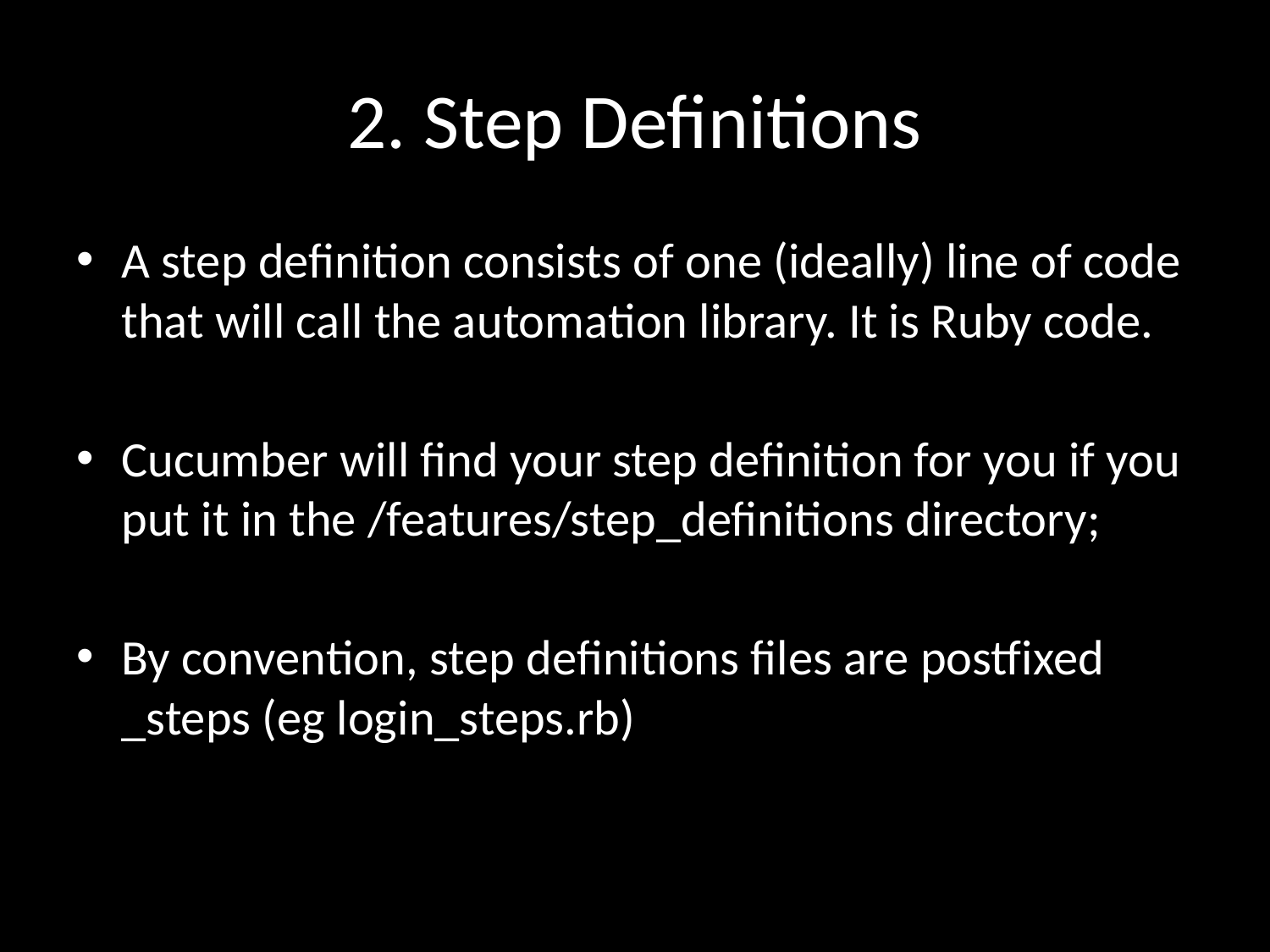

# 2. Step Definitions
A step definition consists of one (ideally) line of code that will call the automation library. It is Ruby code.

Cucumber will find your step definition for you if you put it in the /features/step_definitions directory;

By convention, step definitions files are postfixed _steps (eg login_steps.rb)